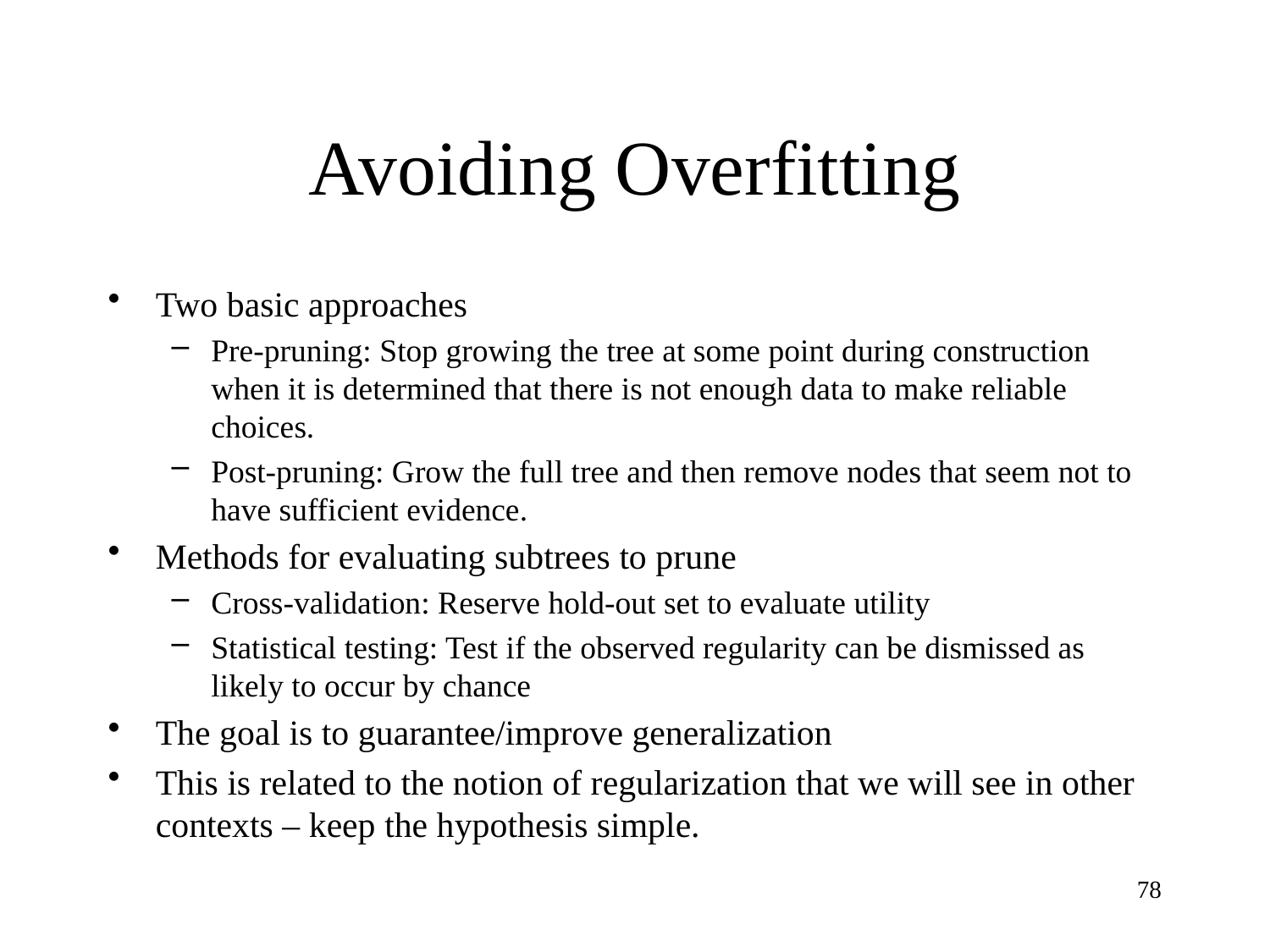

# Avoiding Overfitting
Two basic approaches
Pre-pruning: Stop growing the tree at some point during construction when it is determined that there is not enough data to make reliable choices.
Post-pruning: Grow the full tree and then remove nodes that seem not to have sufficient evidence.
Methods for evaluating subtrees to prune
Cross-validation: Reserve hold-out set to evaluate utility
Statistical testing: Test if the observed regularity can be dismissed as likely to occur by chance
The goal is to guarantee/improve generalization
This is related to the notion of regularization that we will see in other contexts – keep the hypothesis simple.
78